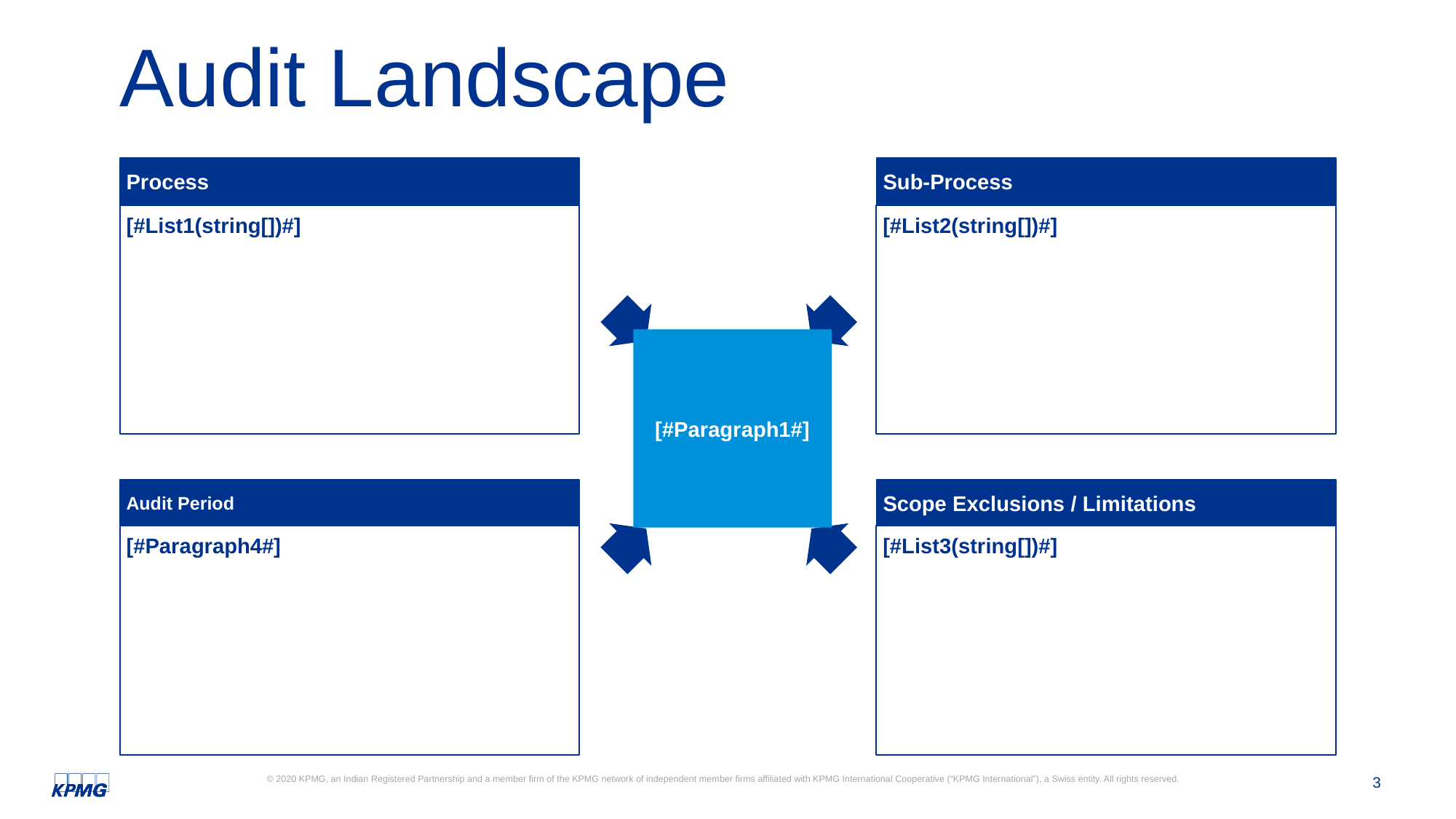

# Audit Landscape
Process
Sub-Process
[#List2(string[])#]

[#List1(string[])#]

[#Paragraph1#]
Audit Period
Scope Exclusions / Limitations
[#Paragraph4#]

[#List3(string[])#]